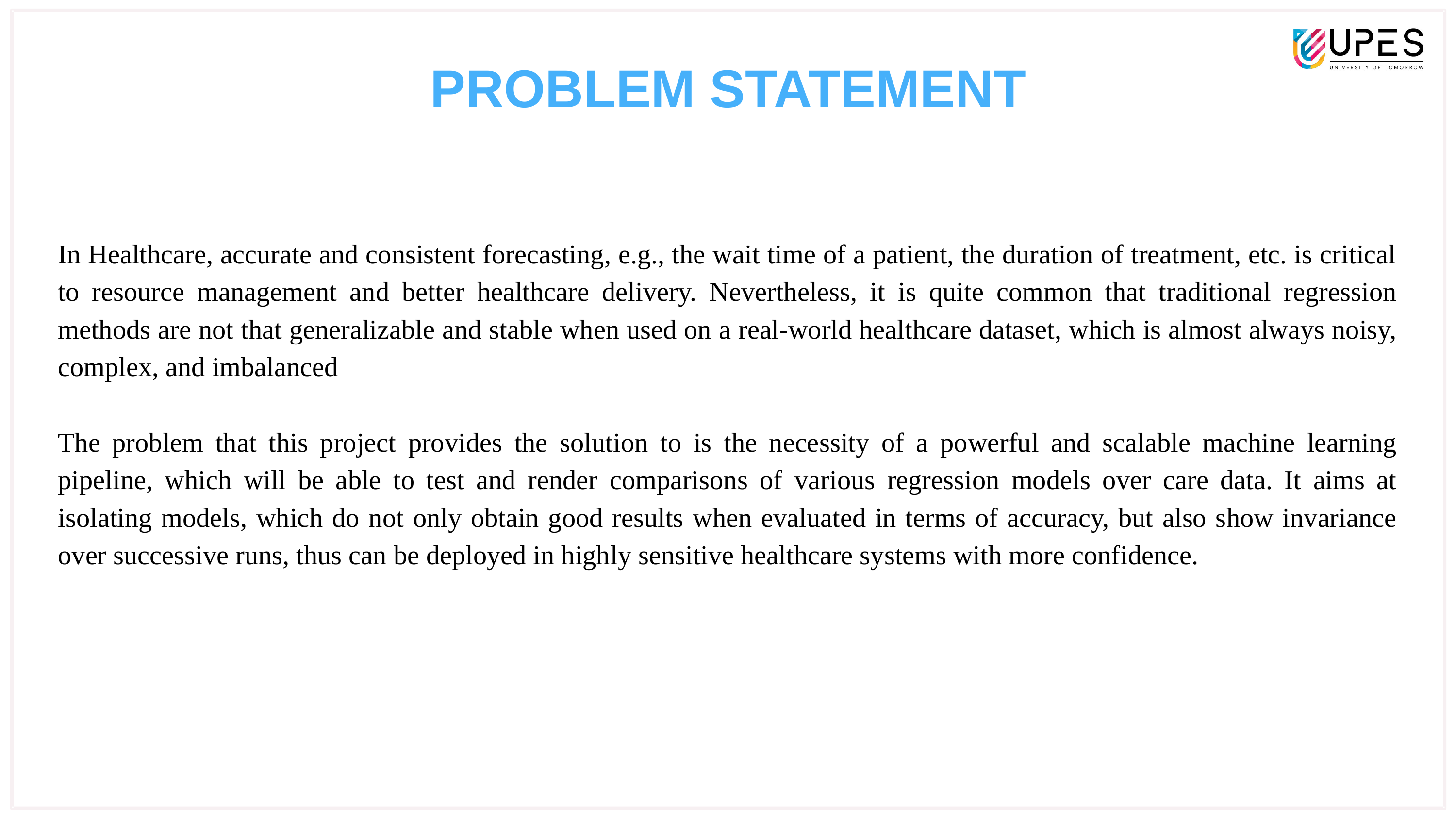

PROBLEM STATEMENT

In Healthcare, accurate and consistent forecasting, e.g., the wait time of a patient, the duration of treatment, etc. is critical to resource management and better healthcare delivery. Nevertheless, it is quite common that traditional regression methods are not that generalizable and stable when used on a real-world healthcare dataset, which is almost always noisy, complex, and imbalanced

The problem that this project provides the solution to is the necessity of a powerful and scalable machine learning pipeline, which will be able to test and render comparisons of various regression models over care data. It aims at isolating models, which do not only obtain good results when evaluated in terms of accuracy, but also show invariance over successive runs, thus can be deployed in highly sensitive healthcare systems with more confidence.